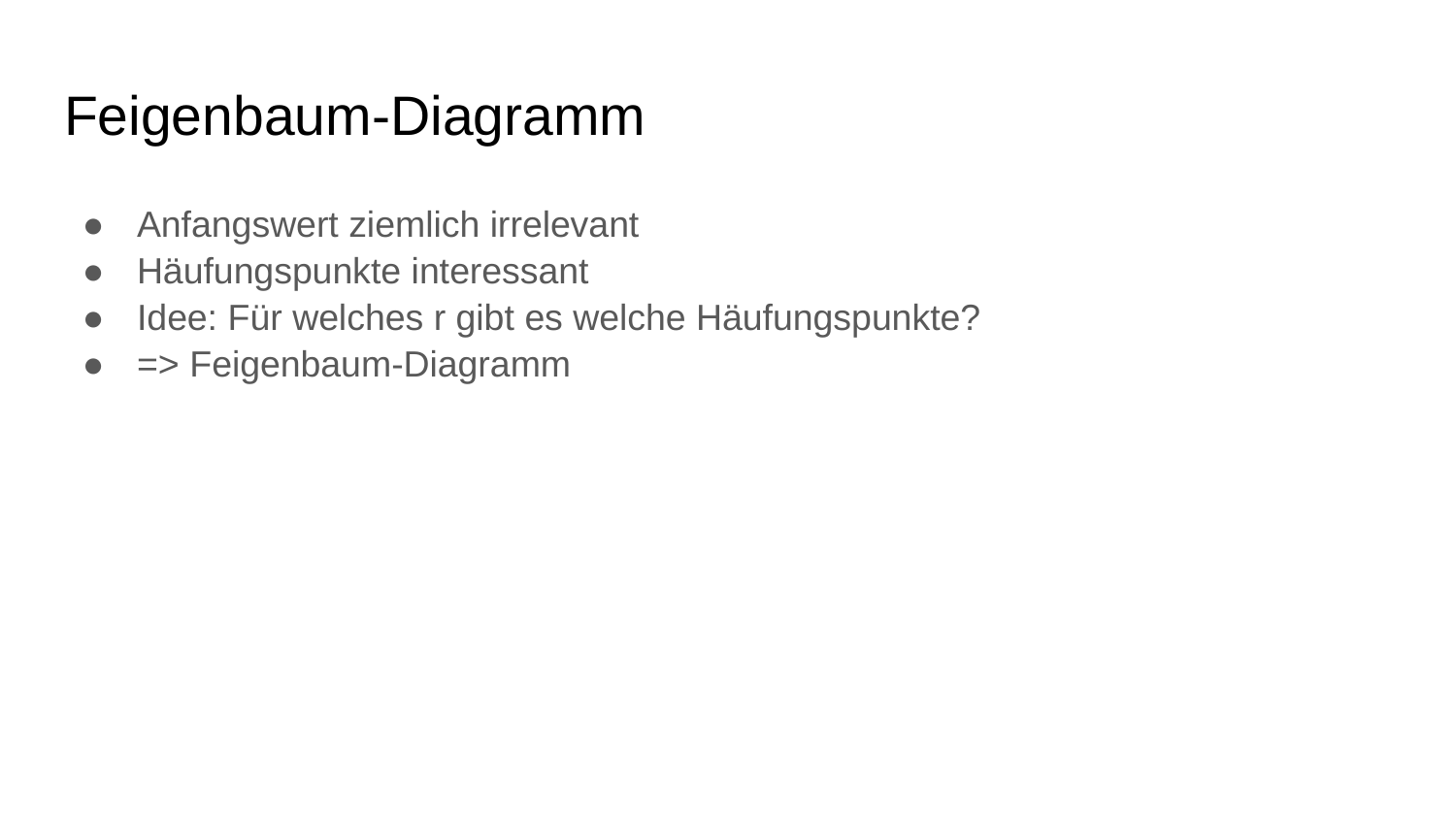

# Feigenbaum-Diagramm
Anfangswert ziemlich irrelevant
Häufungspunkte interessant
Idee: Für welches r gibt es welche Häufungspunkte?
=> Feigenbaum-Diagramm